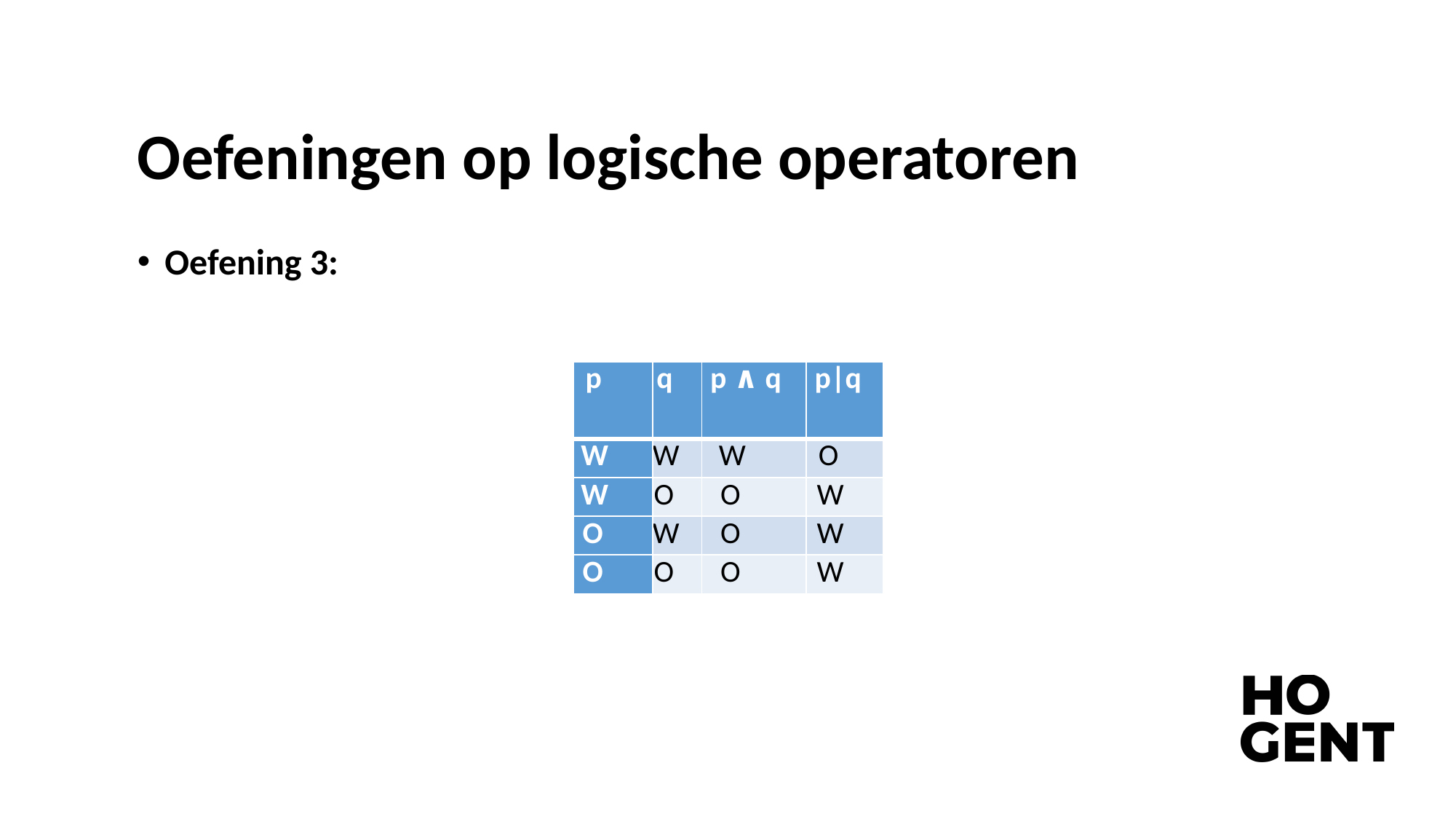

# Oefeningen op logische operatoren
Oefening 3:

| p | q | p ∧ q | p|q |
| --- | --- | --- | --- |
| W | W | W | O |
| W | O | O | W |
| O | W | O | W |
| O | O | O | W |